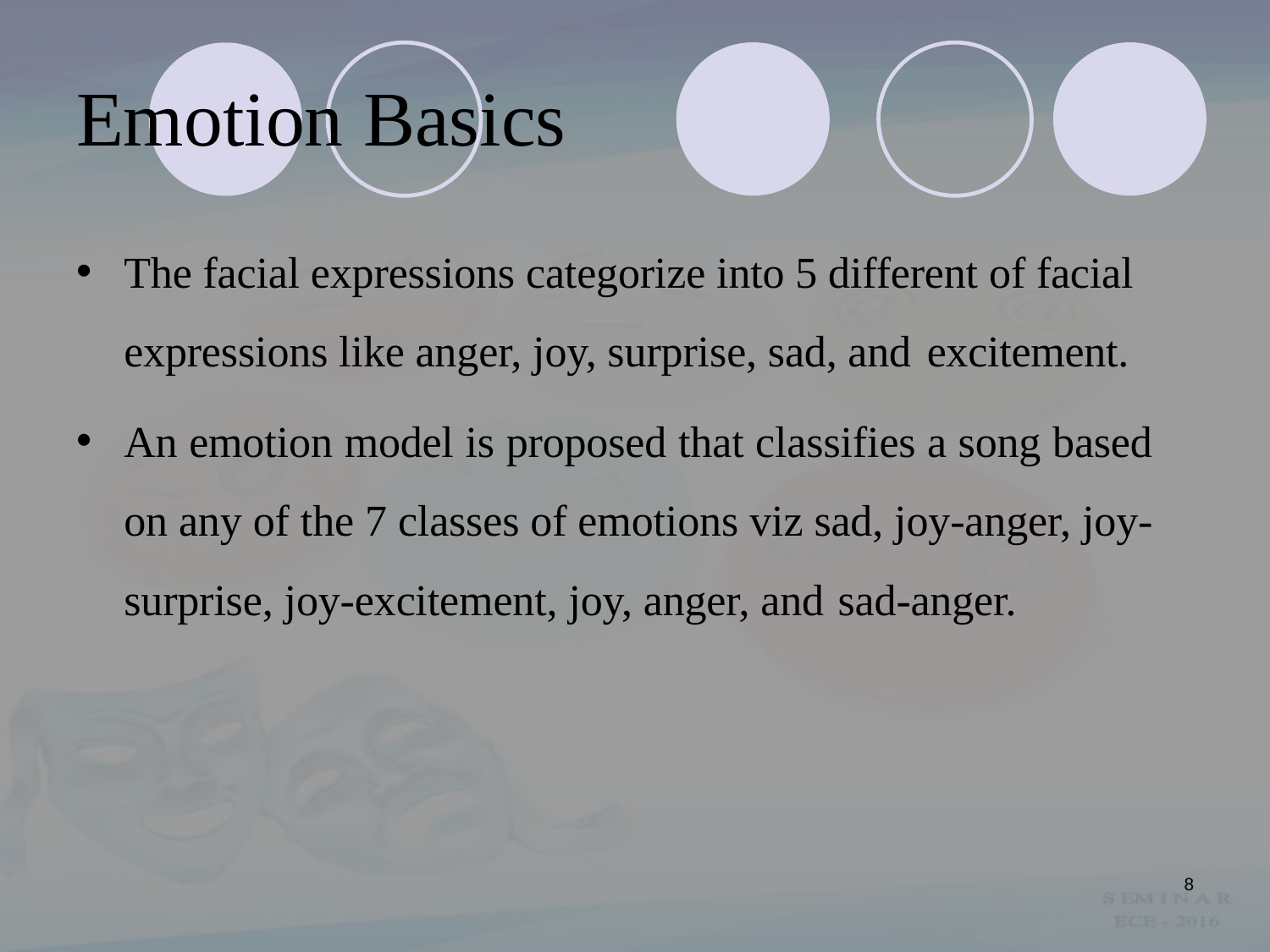

# Emotion Basics
The facial expressions categorize into 5 different of facial  expressions like anger, joy, surprise, sad, and excitement.
An emotion model is proposed that classifies a song based  on any of the 7 classes of emotions viz sad, joy-anger, joy-  surprise, joy-excitement, joy, anger, and sad-anger.
8